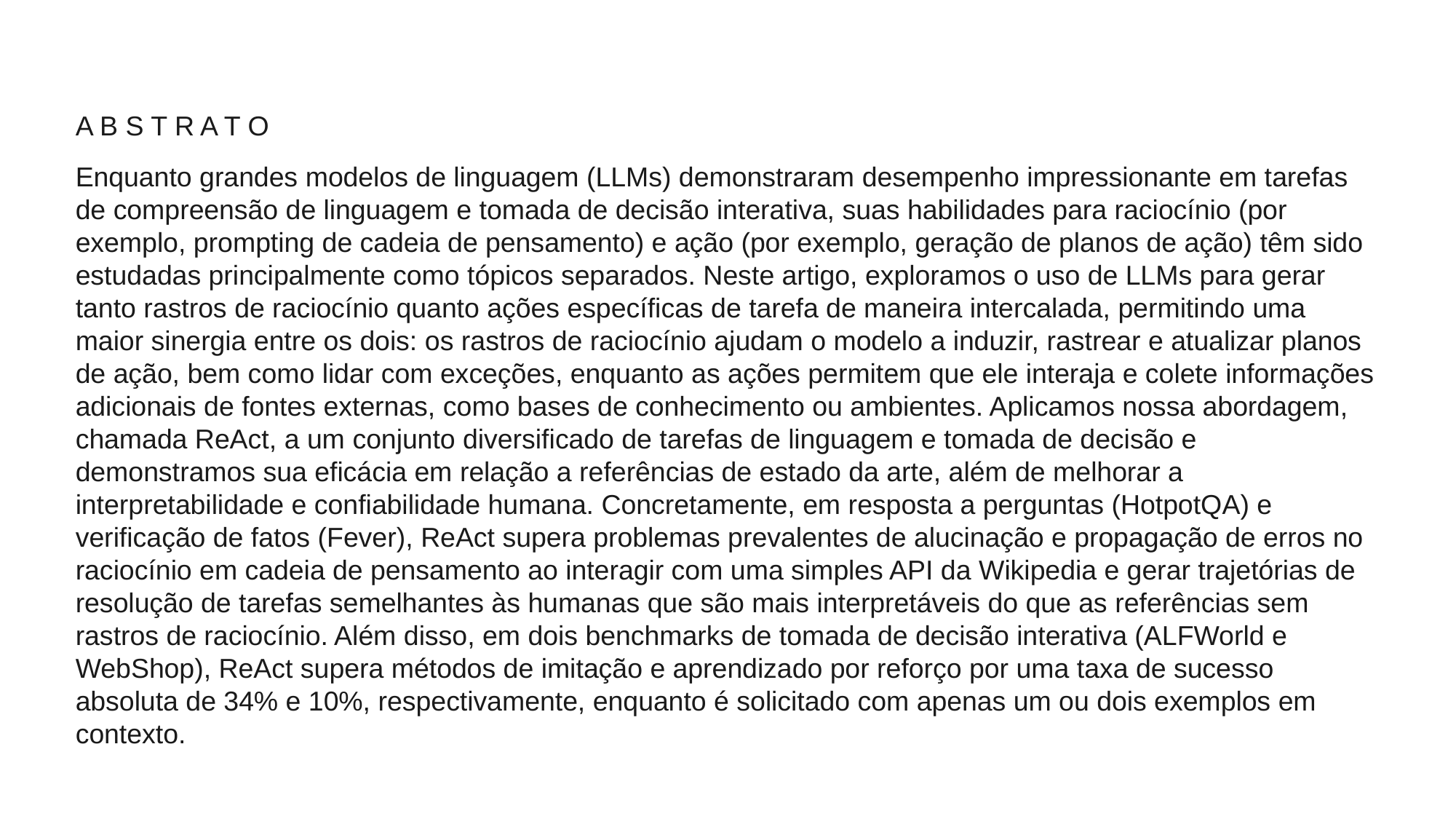

A B S T R A T O
Enquanto grandes modelos de linguagem (LLMs) demonstraram desempenho impressionante em tarefas de compreensão de linguagem e tomada de decisão interativa, suas habilidades para raciocínio (por exemplo, prompting de cadeia de pensamento) e ação (por exemplo, geração de planos de ação) têm sido estudadas principalmente como tópicos separados. Neste artigo, exploramos o uso de LLMs para gerar tanto rastros de raciocínio quanto ações específicas de tarefa de maneira intercalada, permitindo uma maior sinergia entre os dois: os rastros de raciocínio ajudam o modelo a induzir, rastrear e atualizar planos de ação, bem como lidar com exceções, enquanto as ações permitem que ele interaja e colete informações adicionais de fontes externas, como bases de conhecimento ou ambientes. Aplicamos nossa abordagem, chamada ReAct, a um conjunto diversificado de tarefas de linguagem e tomada de decisão e demonstramos sua eficácia em relação a referências de estado da arte, além de melhorar a interpretabilidade e confiabilidade humana. Concretamente, em resposta a perguntas (HotpotQA) e verificação de fatos (Fever), ReAct supera problemas prevalentes de alucinação e propagação de erros no raciocínio em cadeia de pensamento ao interagir com uma simples API da Wikipedia e gerar trajetórias de resolução de tarefas semelhantes às humanas que são mais interpretáveis do que as referências sem rastros de raciocínio. Além disso, em dois benchmarks de tomada de decisão interativa (ALFWorld e WebShop), ReAct supera métodos de imitação e aprendizado por reforço por uma taxa de sucesso absoluta de 34% e 10%, respectivamente, enquanto é solicitado com apenas um ou dois exemplos em contexto.